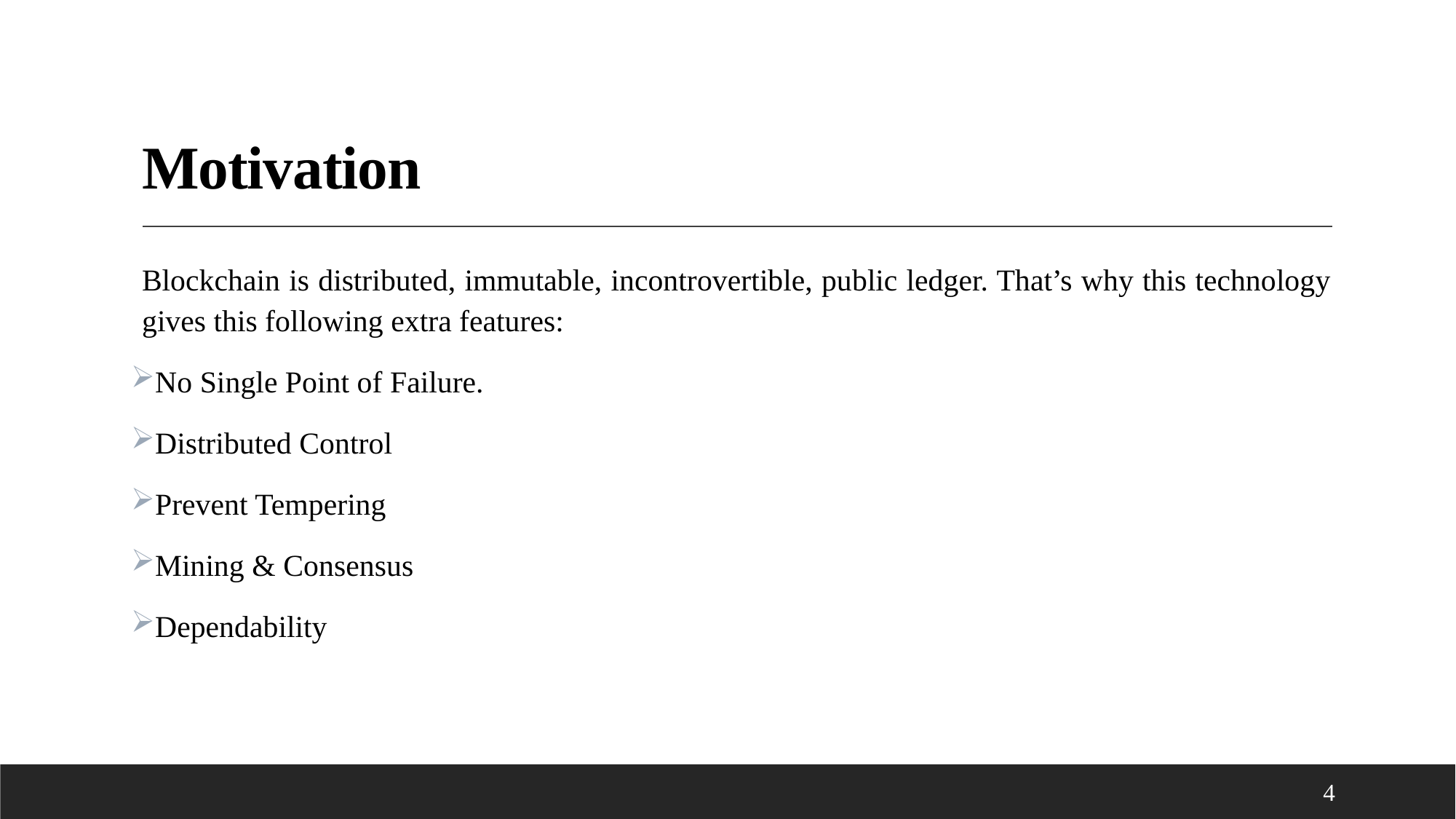

# Motivation
Blockchain is distributed, immutable, incontrovertible, public ledger. That’s why this technology gives this following extra features:
No Single Point of Failure.
Distributed Control
Prevent Tempering
Mining & Consensus
Dependability

4